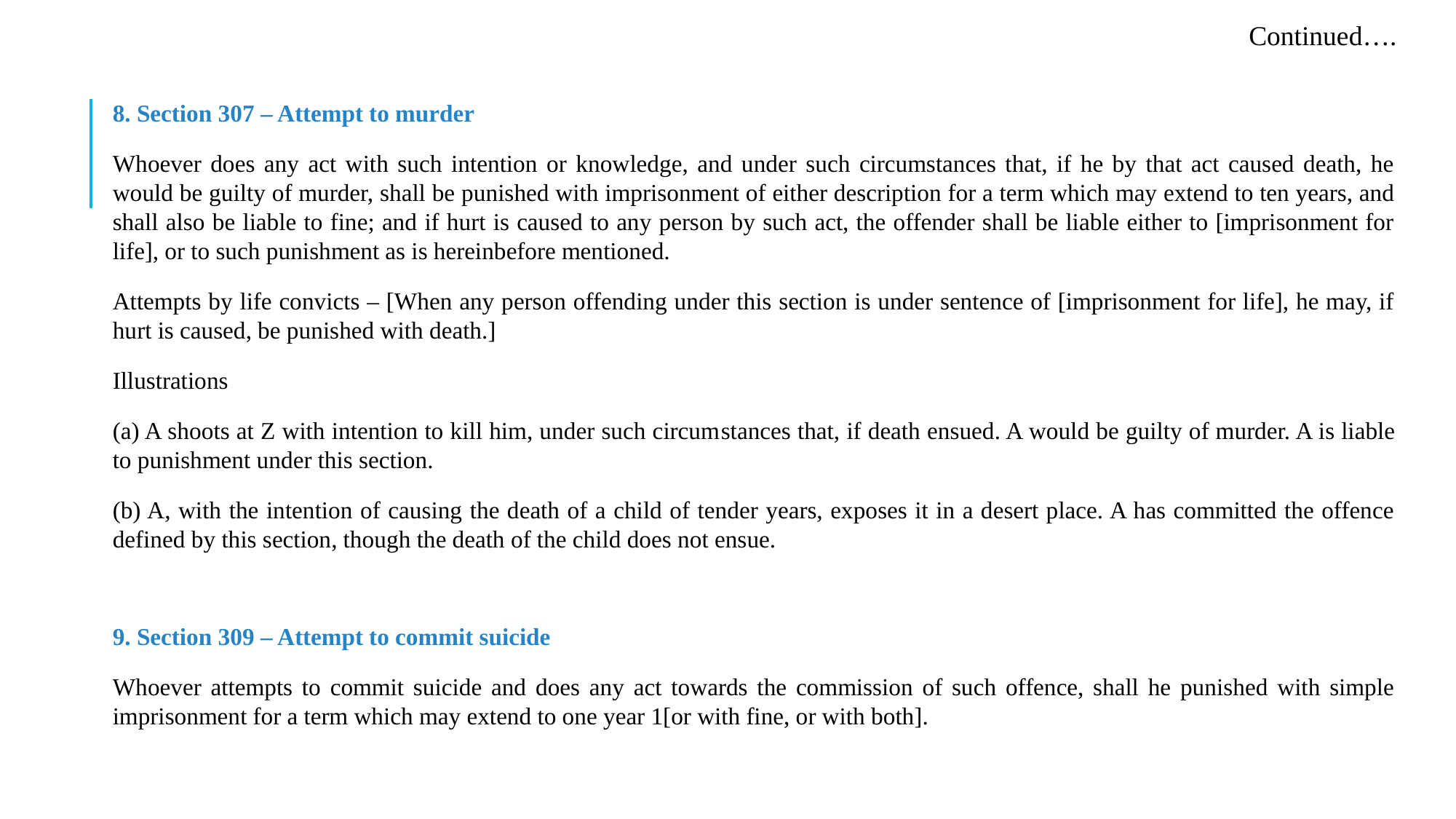

Continued….
8. Section 307 – Attempt to murder
Whoever does any act with such intention or knowledge, and under such circumstances that, if he by that act caused death, he would be guilty of murder, shall be punished with imprisonment of either description for a term which may extend to ten years, and shall also be liable to fine; and if hurt is caused to any person by such act, the offender shall be liable either to [imprisonment for life], or to such punishment as is hereinbefore mentioned.
Attempts by life convicts – [When any person offending under this section is under sentence of [imprisonment for life], he may, if hurt is caused, be punished with death.]
Illustrations
(a) A shoots at Z with intention to kill him, under such circum­stances that, if death ensued. A would be guilty of murder. A is liable to punishment under this section.
(b) A, with the intention of causing the death of a child of tender years, exposes it in a desert place. A has committed the offence defined by this section, though the death of the child does not ensue.
9. Section 309 – Attempt to commit suicide
Whoever attempts to commit suicide and does any act towards the commission of such offence, shall he punished with simple imprisonment for a term which may extend to one year 1[or with fine, or with both].